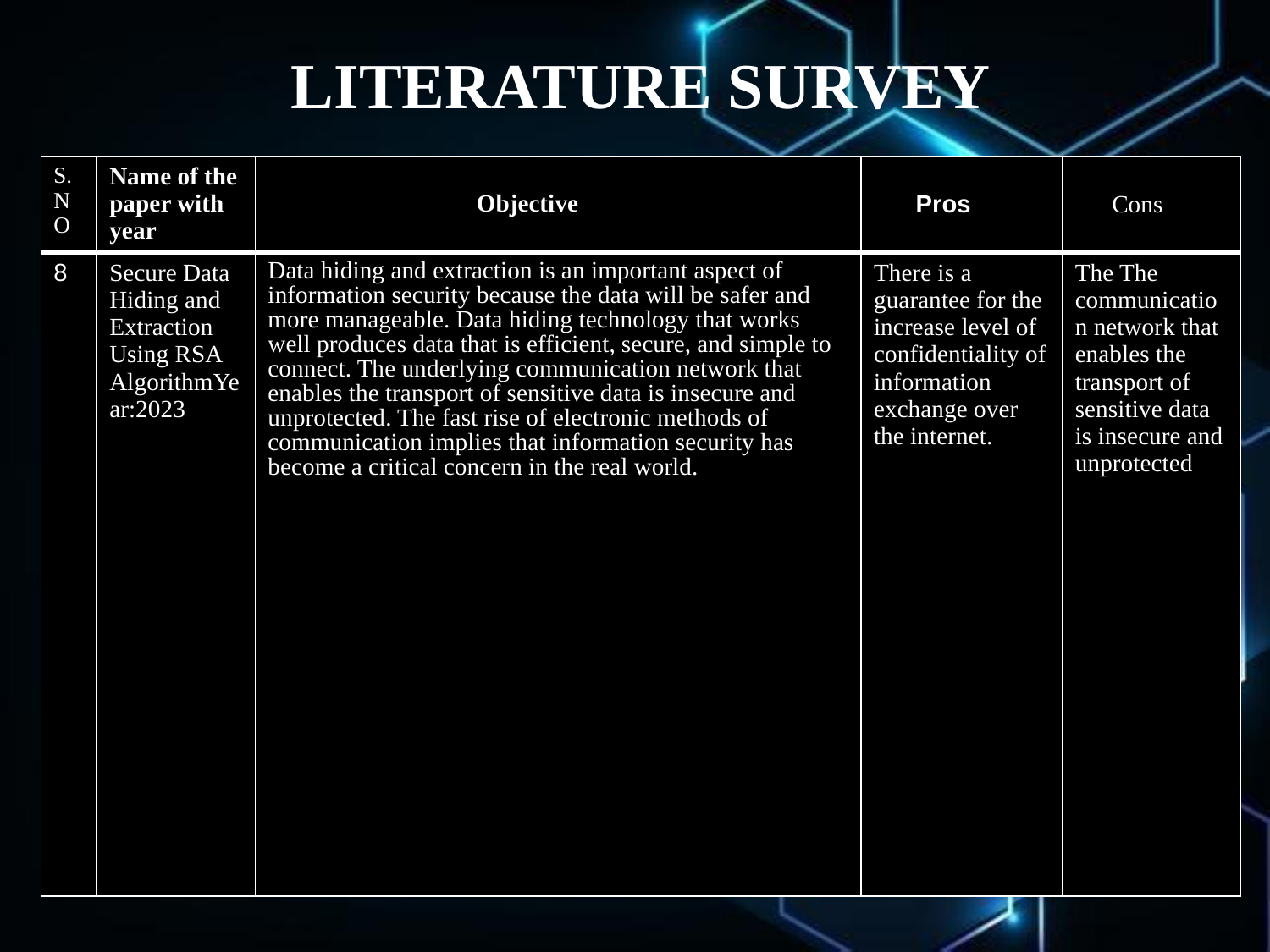

# LITERATURE SURVEY
| S.NO | Name of the paper with year | Objective | Pros | Cons |
| --- | --- | --- | --- | --- |
| 8 | Secure Data Hiding and Extraction Using RSA AlgorithmYear:2023 | Data hiding and extraction is an important aspect of information security because the data will be safer and more manageable. Data hiding technology that works well produces data that is efficient, secure, and simple to connect. The underlying communication network that enables the transport of sensitive data is insecure and unprotected. The fast rise of electronic methods of communication implies that information security has become a critical concern in the real world. | There is a guarantee for the increase level of confidentiality of information exchange over the internet. | The The communication network that enables the transport of sensitive data is insecure and unprotected |